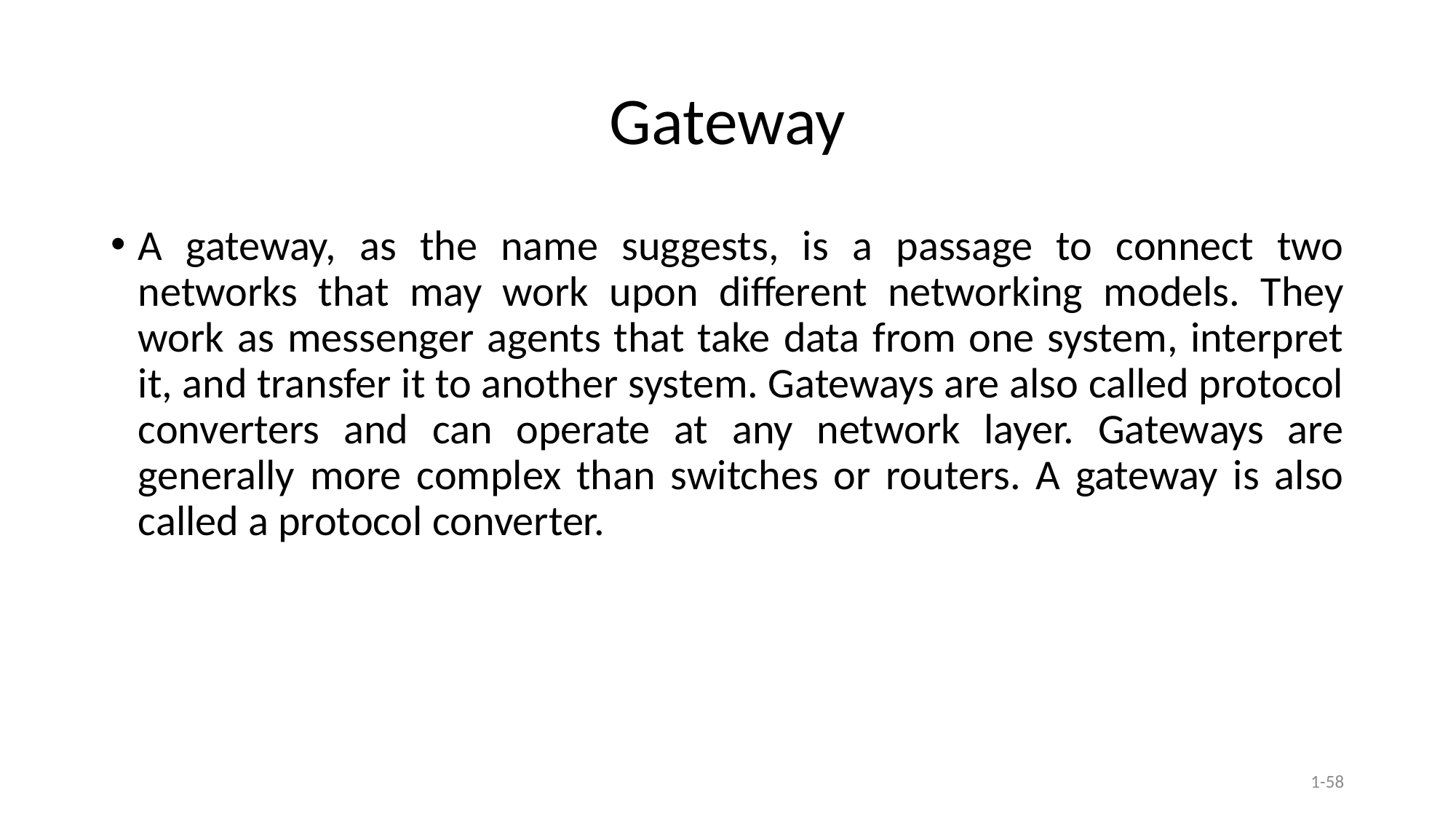

# Gateway
A gateway, as the name suggests, is a passage to connect two networks that may work upon different networking models. They work as messenger agents that take data from one system, interpret it, and transfer it to another system. Gateways are also called protocol converters and can operate at any network layer. Gateways are generally more complex than switches or routers. A gateway is also called a protocol converter.
1-58